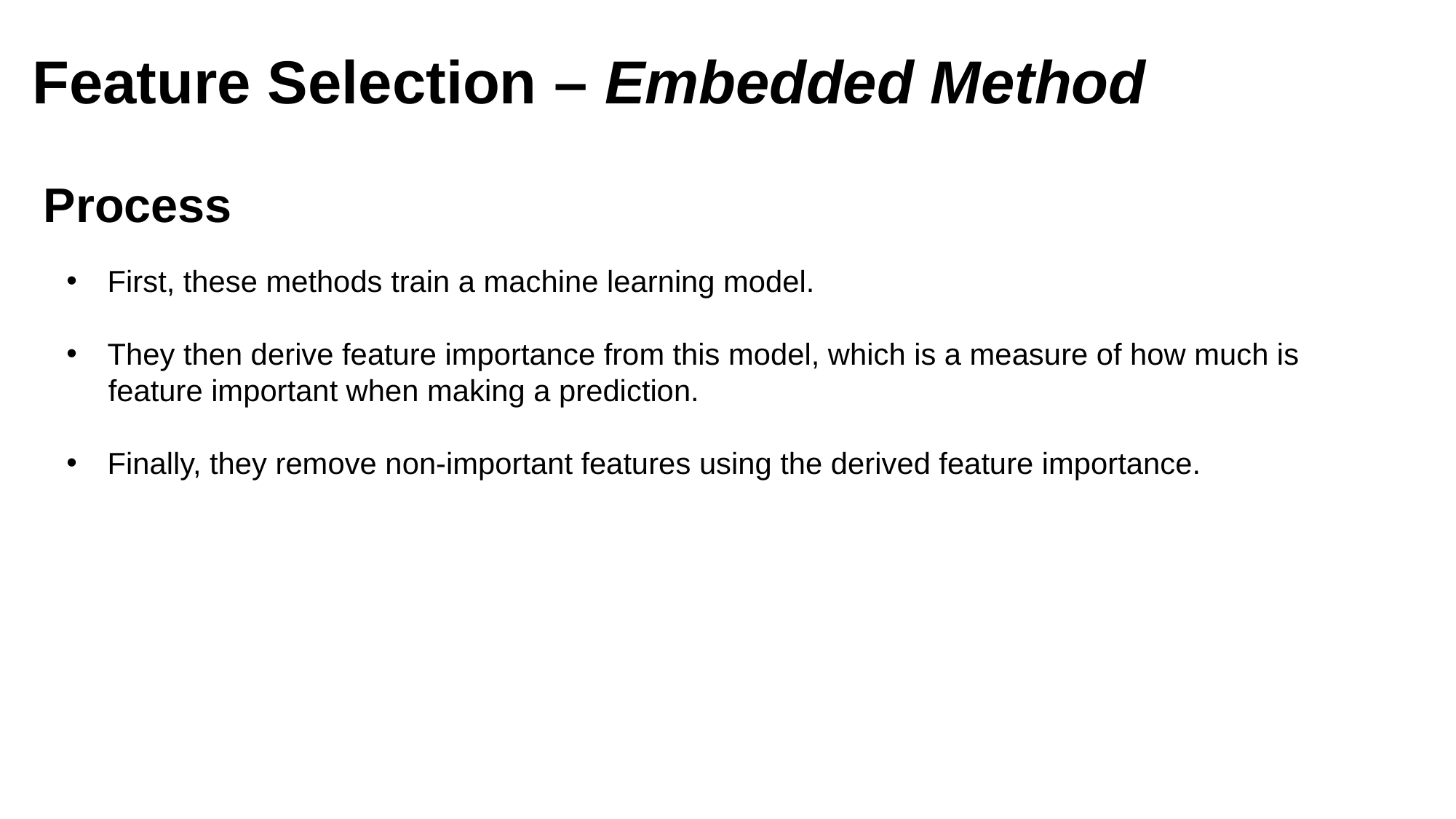

# Feature Selection – Embedded Method

Process
First, these methods train a machine learning model.

They then derive feature importance from this model, which is a measure of how much is
     feature important when making a prediction.

Finally, they remove non-important features using the derived feature importance.